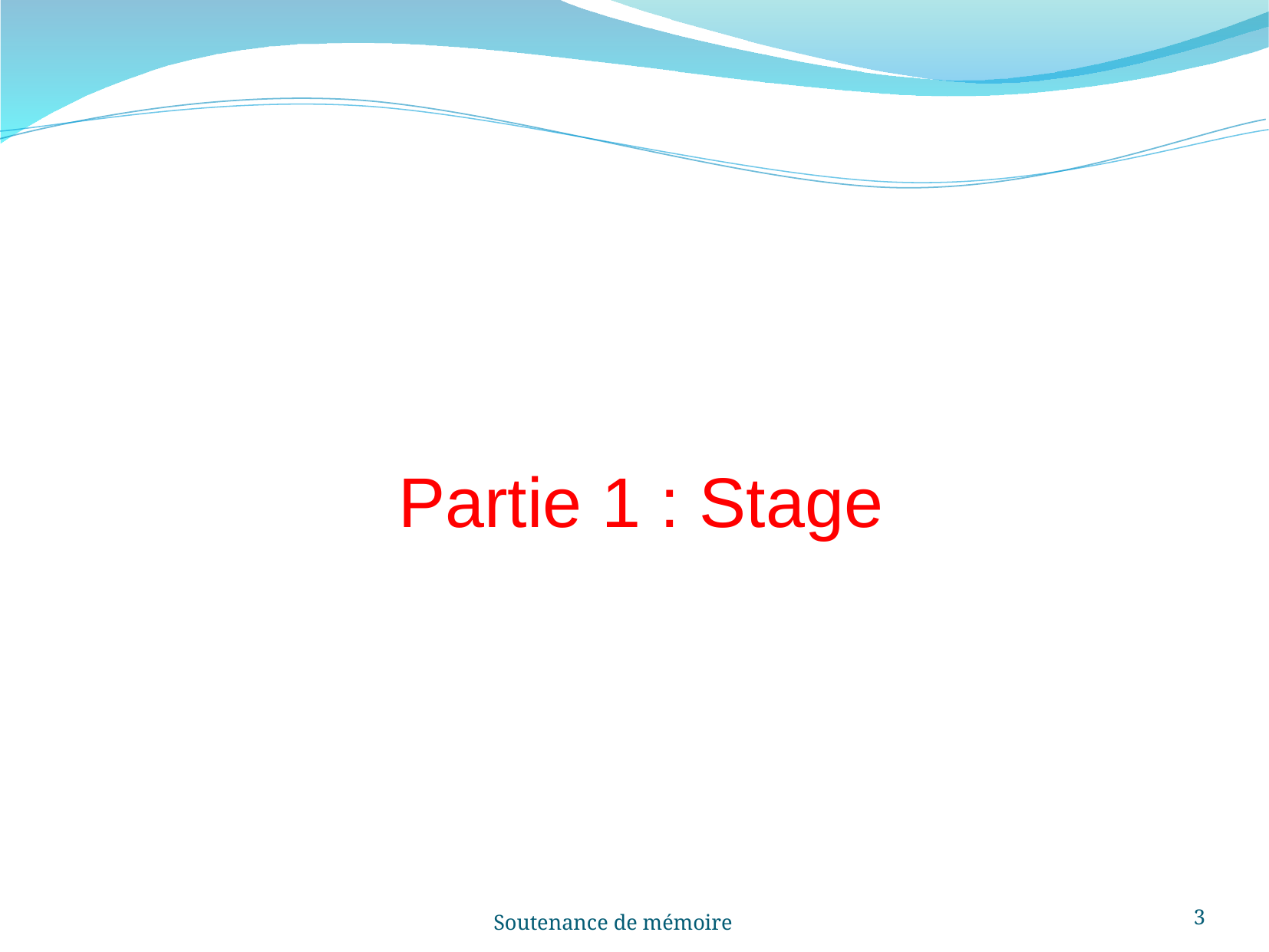

Partie 1 : Stage
3
Soutenance de mémoire